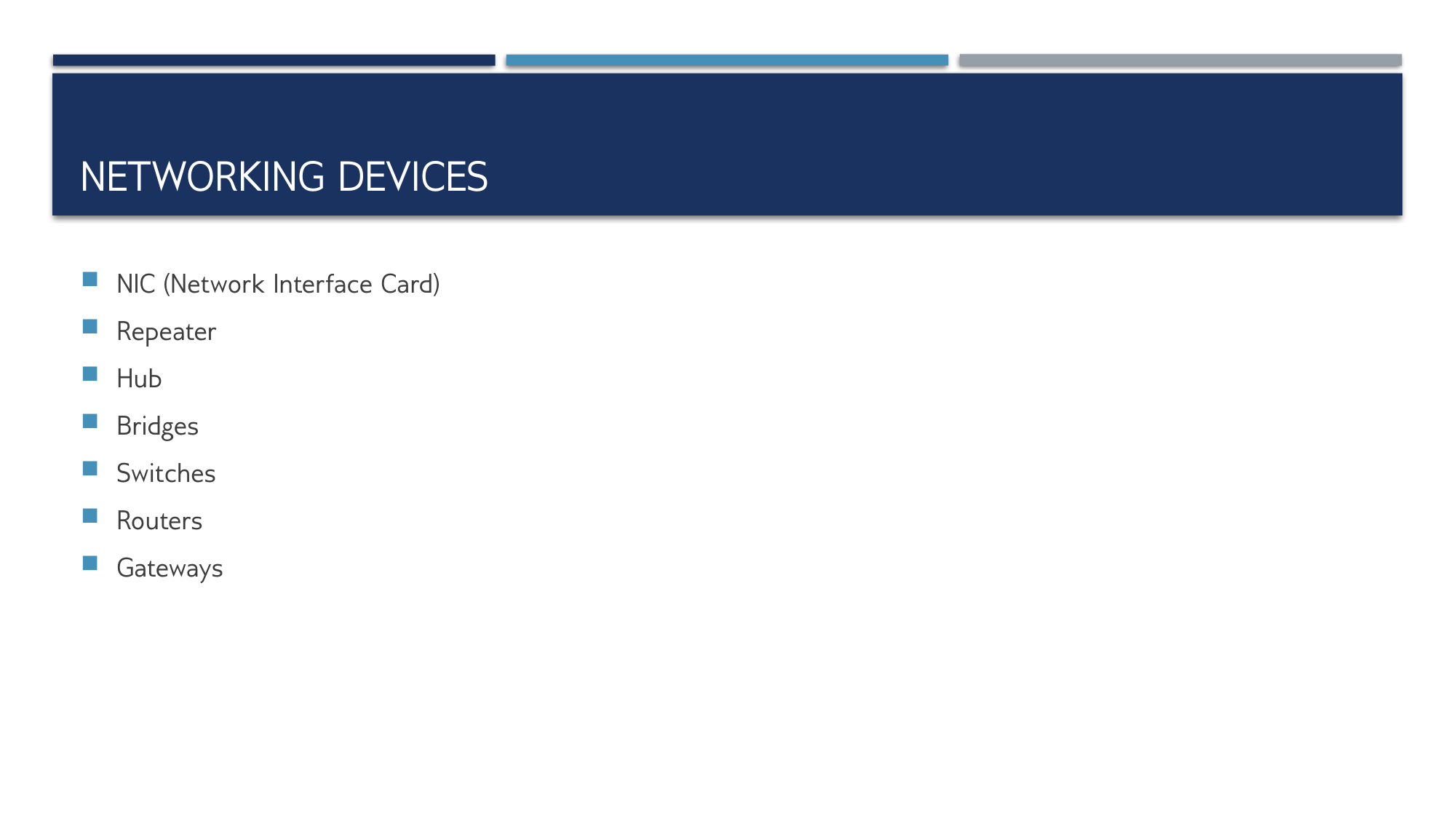

# Networking Devices
NIC (Network Interface Card)
Repeater
Hub
Bridges
Switches
Routers
Gateways